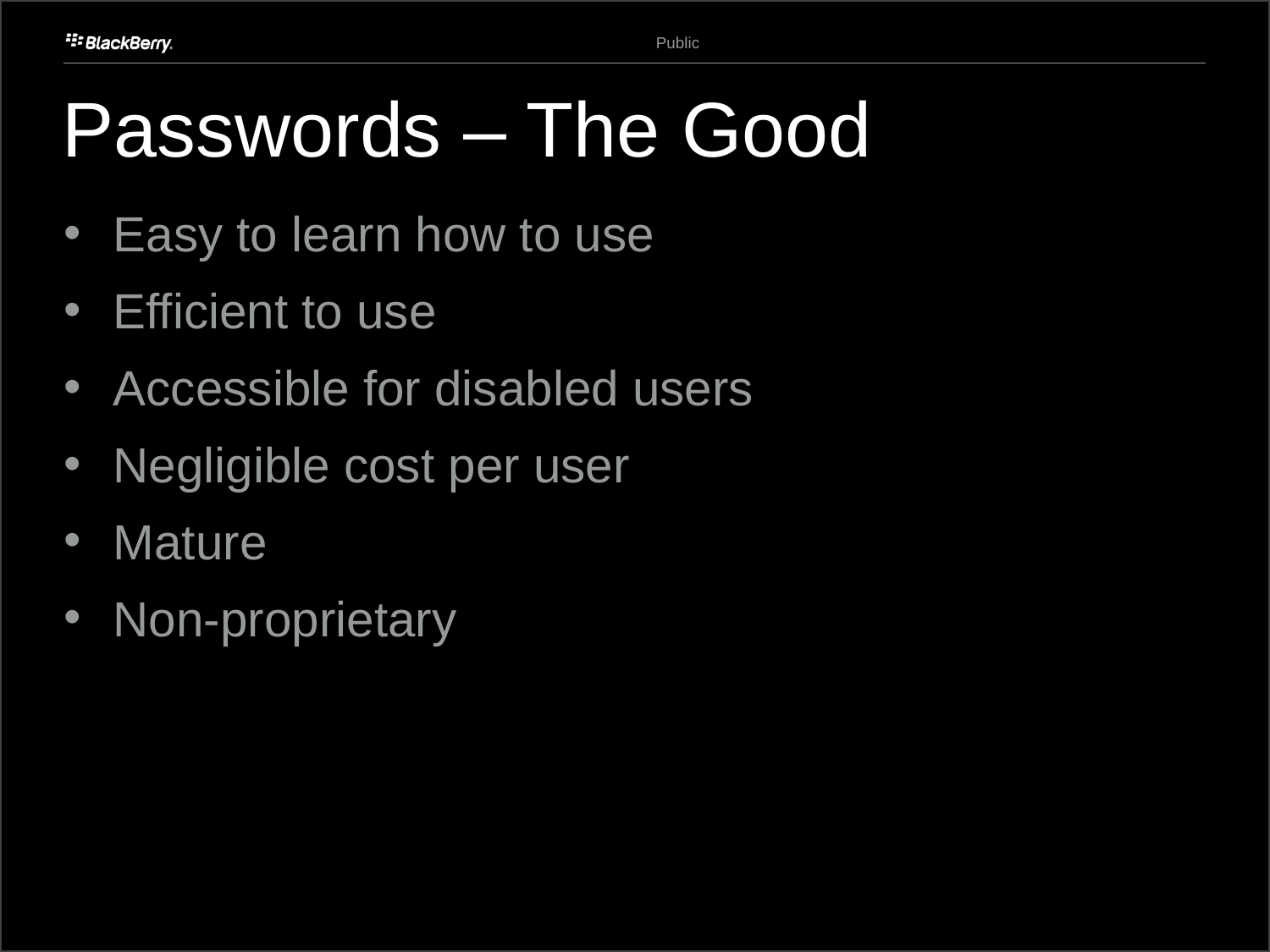

# Passwords – The Good
Easy to learn how to use
Efficient to use
Accessible for disabled users
Negligible cost per user
Mature
Non-proprietary